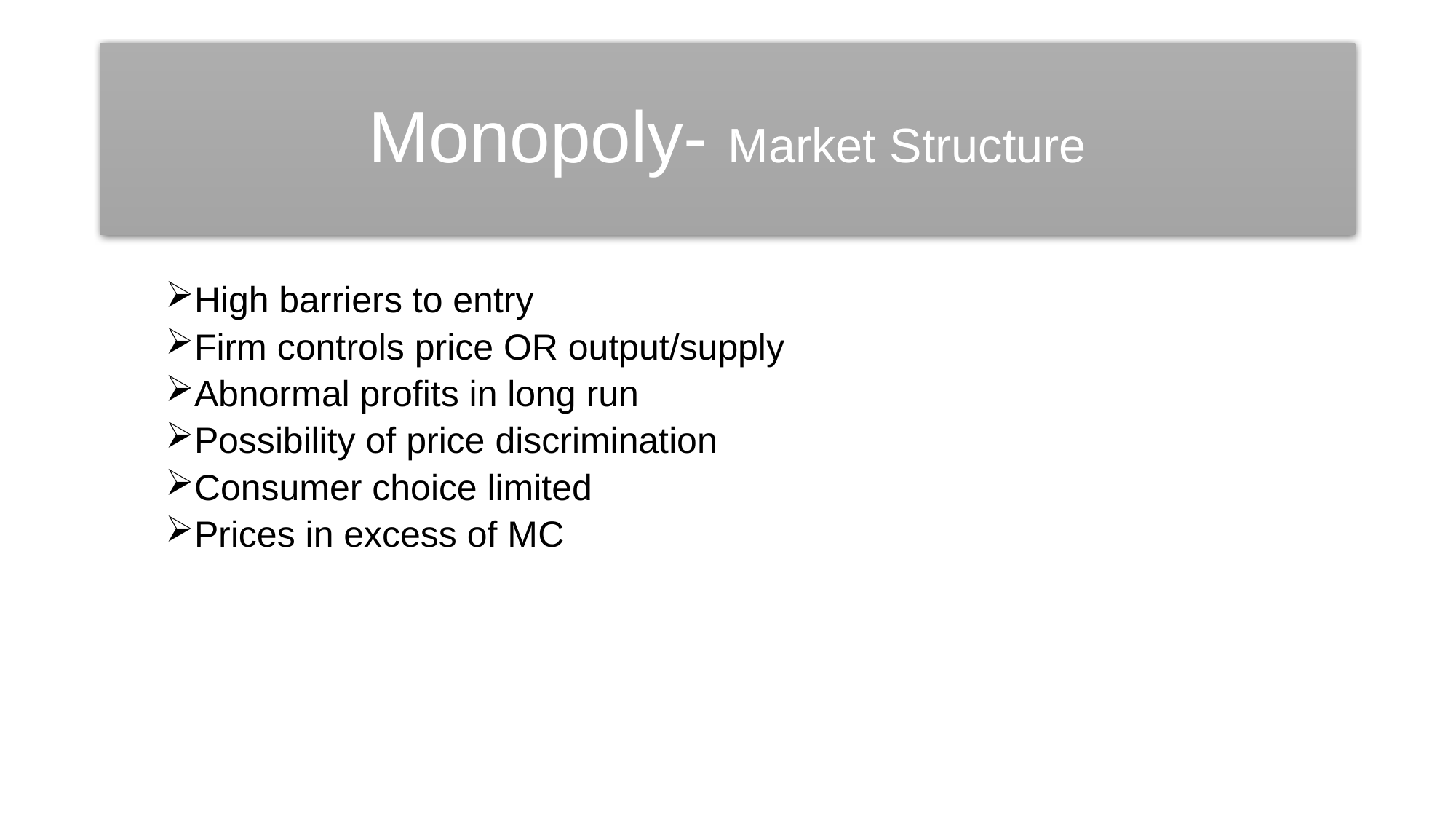

# Monopoly- Market Structure
High barriers to entry
Firm controls price OR output/supply
Abnormal profits in long run
Possibility of price discrimination
Consumer choice limited
Prices in excess of MC